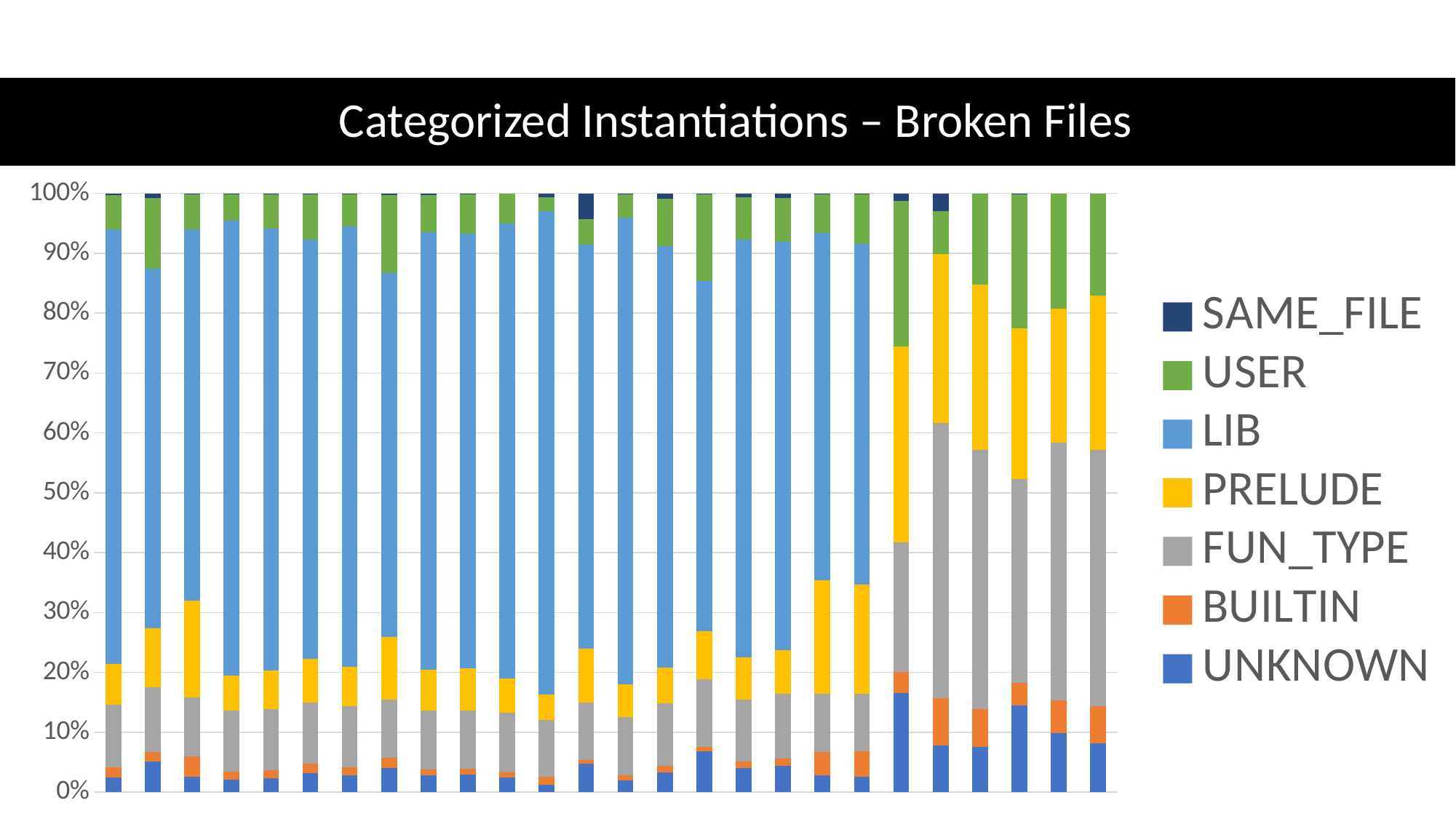

# Categorized Instantiations – Broken Files

### Chart

| Category | UNKNOWN | BUILTIN | FUN_TYPE | PRELUDE | LIB | USER | SAME_FILE |
|---|---|---|---|---|---|---|---|
| Splinter-Betree-LinkedBetreeRefinement.broken1.i.dfy-Impl__LinkedBetreeRefinement.__default.IndexinessCommutesWithI | 211.0 | 139.0 | 879.0 | 569.0 | 6118.0 | 480.0 | 21.0 |
| Splinter-Betree-LinkedBetreeRefinement.broken1.i.dfy-Impl__LinkedBetreeRefinement.__default.IReceiptValid | 816.0 | 245.0 | 1700.0 | 1560.0 | 9475.0 | 1871.0 | 119.0 |
| Splinter-Betree-LinkedBetreeRefinement.broken1.i.dfy-Impl__LinkedBetreeRefinement.__default.ReachableAddrIgnoresRanking | 400.0 | 523.0 | 1499.0 | 2479.0 | 9478.0 | 911.0 | 8.0 |
| Splinter-Betree-LinkedBetreeRefinement.broken2.i.dfy-CheckWellformed__LinkedBetreeRefinement.__default.ILinkedBetreeNode | 158.0 | 97.0 | 762.0 | 429.0 | 5651.0 | 330.0 | 11.0 |
| Splinter-Betree-LinkedBetreeRefinement.broken2.i.dfy-Impl__LinkedBetreeRefinement.__default.IndexinessCommutesWithI | 187.0 | 115.0 | 828.0 | 521.0 | 5993.0 | 468.0 | 7.0 |
| Splinter-Betree-LinkedBetreeRefinement.broken2.i.dfy-Impl__LinkedBetreeRefinement.__default.IReceiptValid | 293.0 | 148.0 | 948.0 | 672.0 | 6488.0 | 699.0 | 12.0 |
| Splinter-Betree-LinkedBetreeRefinement.broken3.i.dfy-CheckWellformed__LinkedBetreeRefinement.__default.ILinkedBetreeNode | 228.0 | 102.0 | 821.0 | 521.0 | 5888.0 | 430.0 | 11.0 |
| Splinter-Betree-LinkedBetreeRefinement.broken3.i.dfy-Impl__LinkedBetreeRefinement.__default.IReceiptValid | 529.0 | 231.0 | 1294.0 | 1392.0 | 8057.0 | 1728.0 | 43.0 |
| Splinter-Betree-MarshalledBetreeRefinement.broken1.i.dfy-Impl__MarshalledBetreeRefinement.__default.TypedModelUnique | 245.0 | 83.0 | 836.0 | 590.0 | 6257.0 | 534.0 | 20.0 |
| Splinter-Betree-MarshalledBetreeRefinement.broken2.i.dfy-Impl__MarshalledBetreeRefinement.__default.TypedModelUnique | 267.0 | 78.0 | 870.0 | 634.0 | 6473.0 | 593.0 | 10.0 |
| Splinter-Betree-MarshalledBetreeRefinement.broken3.i.dfy-Impl__MarshalledBetreeRefinement.__default.TypedModelUnique | 198.0 | 67.0 | 785.0 | 454.0 | 6035.0 | 400.0 | None |
| Splinter-Betree-PivotBetree.broken.i.dfy-CheckWellformed__PivotBetree.BetreeNode.Flush | 68.0 | 74.0 | 534.0 | 240.0 | 4543.0 | 135.0 | 35.0 |
| Splinter-Betree-PivotBetree.broken.i.dfy-CheckWellformed__PivotBetree.Path.ReplacedChildren | 398.0 | 58.0 | 807.0 | 766.0 | 5694.0 | 365.0 | 363.0 |
| Splinter-Betree-PivotBetreeRefinement.broken1.i.dfy-CheckWellformed__PivotBetreeRefinement.__default.IChildren | 133.0 | 59.0 | 660.0 | 377.0 | 5313.0 | 270.0 | 4.0 |
| Splinter-Betree-PivotBetreeRefinement.broken1.i.dfy-Impl__PivotBetreeRefinement.__default.InternalGrowStepRefines | 294.0 | 100.0 | 930.0 | 522.0 | 6258.0 | 701.0 | 84.0 |
| Splinter-Betree-PivotBetreeRefinement.broken1.i.dfy-Impl__PivotBetreeRefinement.__default.InvNext | 1064.0 | 125.0 | 1772.0 | 1258.0 | 9153.0 | 2279.0 | 16.0 |
| Splinter-Betree-PivotBetreeRefinement.broken1.i.dfy-Impl__PivotBetreeRefinement.__default.ValidReceiptRefines | 371.0 | 106.0 | 959.0 | 647.0 | 6455.0 | 657.0 | 60.0 |
| Splinter-Betree-PivotBetreeRefinement.broken2.i.dfy-Impl__PivotBetreeRefinement.__default.ValidReceiptRefines | 429.0 | 118.0 | 1054.0 | 718.0 | 6659.0 | 719.0 | 75.0 |
| Splinter-Betree-ReprBetreeRefinement.broken.i.dfy-Impl__ReprBetreeRefinement.__default.ChildReachebleAddrsIsSubset | 608.0 | 830.0 | 2083.0 | 4084.0 | 12427.0 | 1417.0 | 6.0 |
| Splinter-Betree-ReprBetreeRefinement.broken.i.dfy-Impl__ReprBetreeRefinement.__default.ReachabilityInAgreeingDisks | 609.0 | 997.0 | 2258.0 | 4296.0 | 13423.0 | 1976.0 | 10.0 |
| Splinter-CoordinationLayer-CoordinationSystemRefinement.broken.i.dfy-Impl__CoordinationSystemRefinement.__default.CrashNext | 2082.0 | 440.0 | 2733.0 | 4105.0 | None | 3061.0 | 159.0 |
| Splinter-Betree-PagedBetree.broken.i.dfy-CheckWellformed__PagedBetree.BetreeNode.Child | 67.0 | 68.0 | 393.0 | 242.0 | None | 62.0 | 25.0 |
| Splinter-Betree-PagedBetreeRefinement.broken.i.dfy-CheckWellformed__PagedBetreeRefinement.__default.BuildQueryReceipt | 78.0 | 64.0 | 444.0 | 283.0 | None | 156.0 | None |
| Splinter-Betree-PagedBetreeRefinement.broken.i.dfy-Impl__PagedBetreeRefinement.__default.EqualReceipts | 272.0 | 71.0 | 637.0 | 471.0 | None | 419.0 | 4.0 |
| Splinter-Betree-PagedBetreeRefinement.broken.i.dfy-Impl__PagedBetreeRefinement.__default.PushBufferStackLemma | 119.0 | 66.0 | 520.0 | 270.0 | None | 232.0 | None |
| Splinter-Betree-PagedBetreeRefinement.broken.i.dfy-Impl__PagedBetreeRefinement.__default.SingletonBufferStack | 95.0 | 72.0 | 496.0 | 298.0 | None | 198.0 | None |